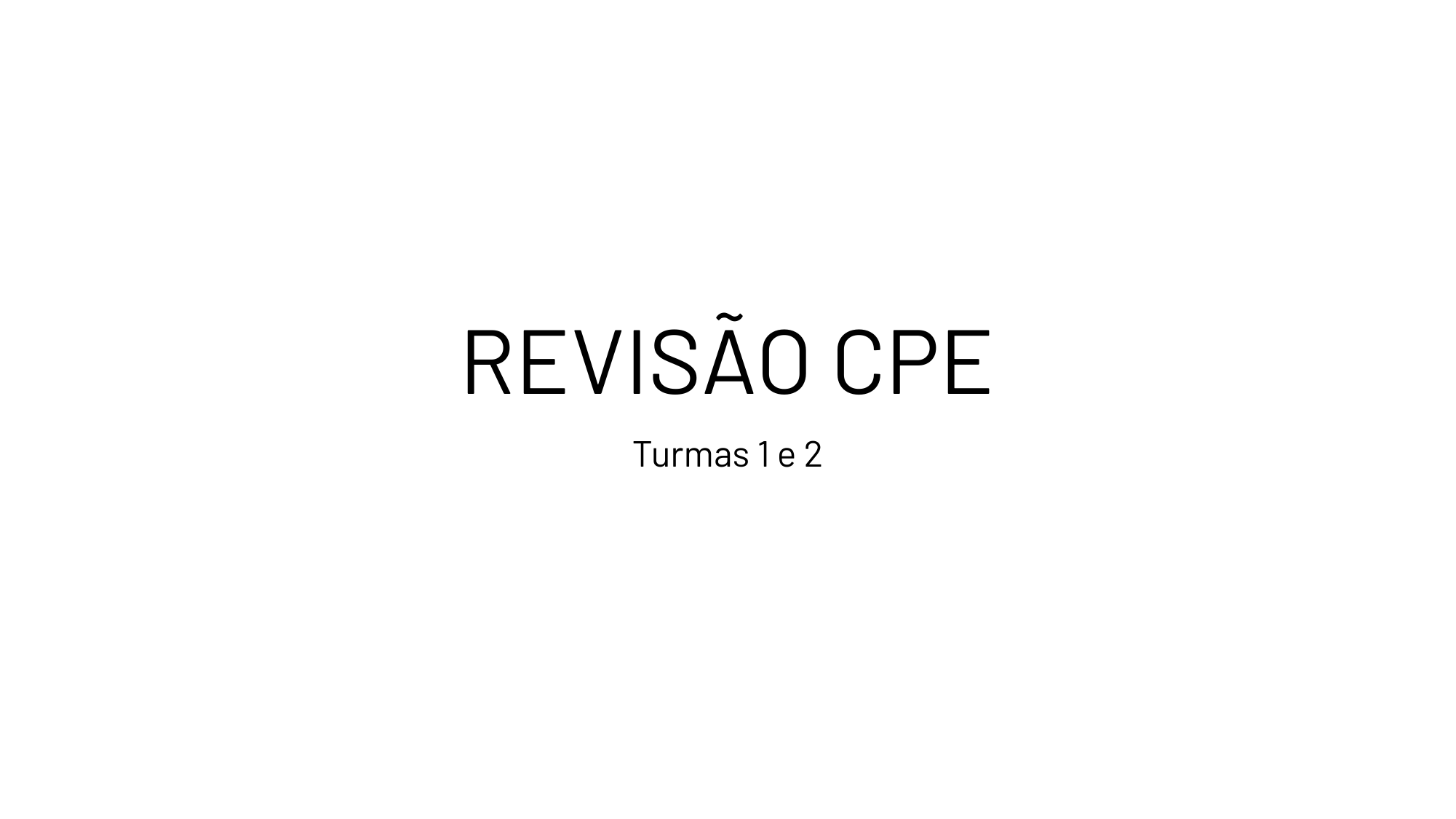

# REVISÃO CPE
Turmas 1 e 2